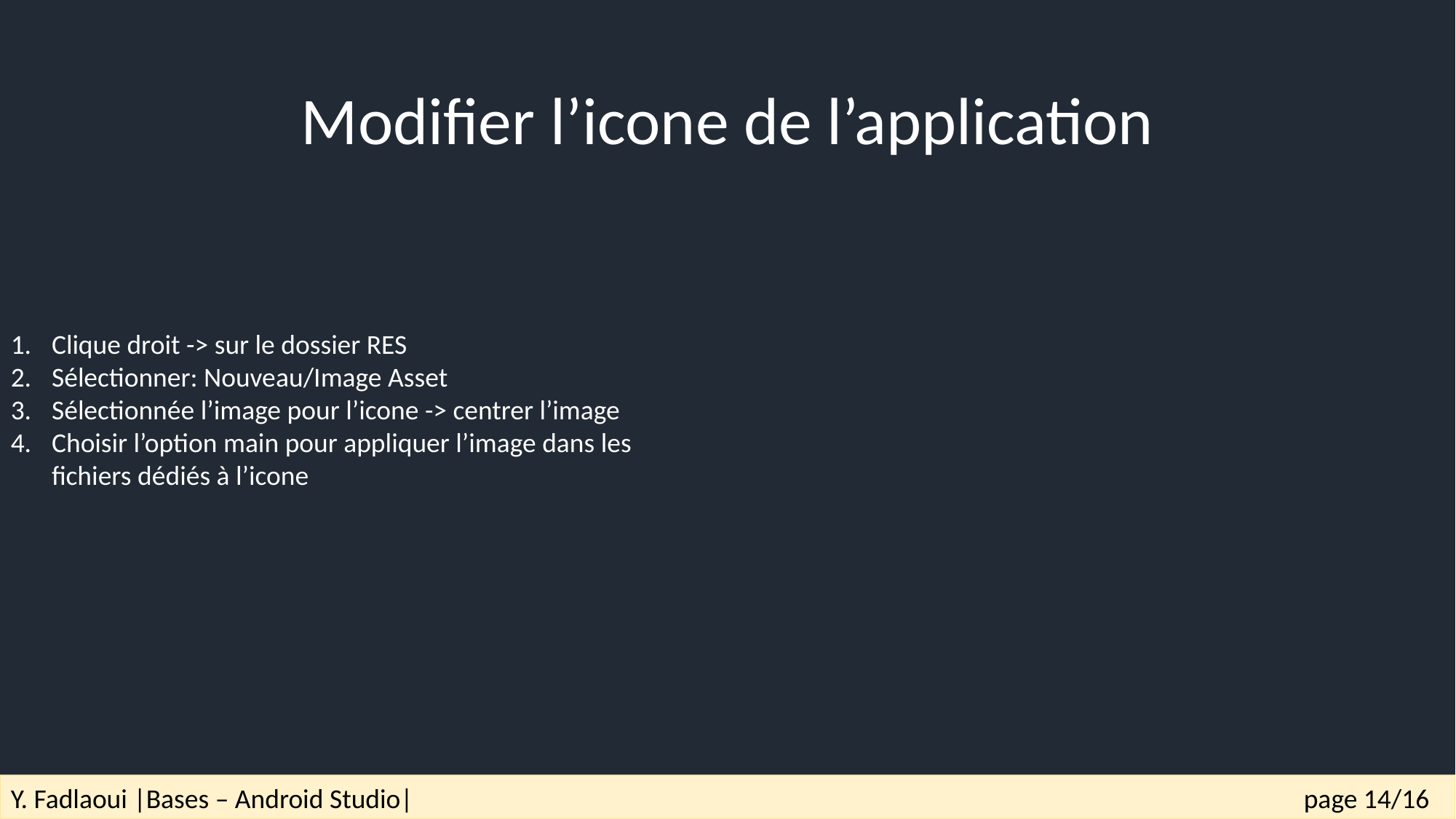

# Modifier l’icone de l’application
Clique droit -> sur le dossier RES
Sélectionner: Nouveau/Image Asset
Sélectionnée l’image pour l’icone -> centrer l’image
Choisir l’option main pour appliquer l’image dans les fichiers dédiés à l’icone
Y. Fadlaoui |Bases – Android Studio|				           		               	               	               page 14/16